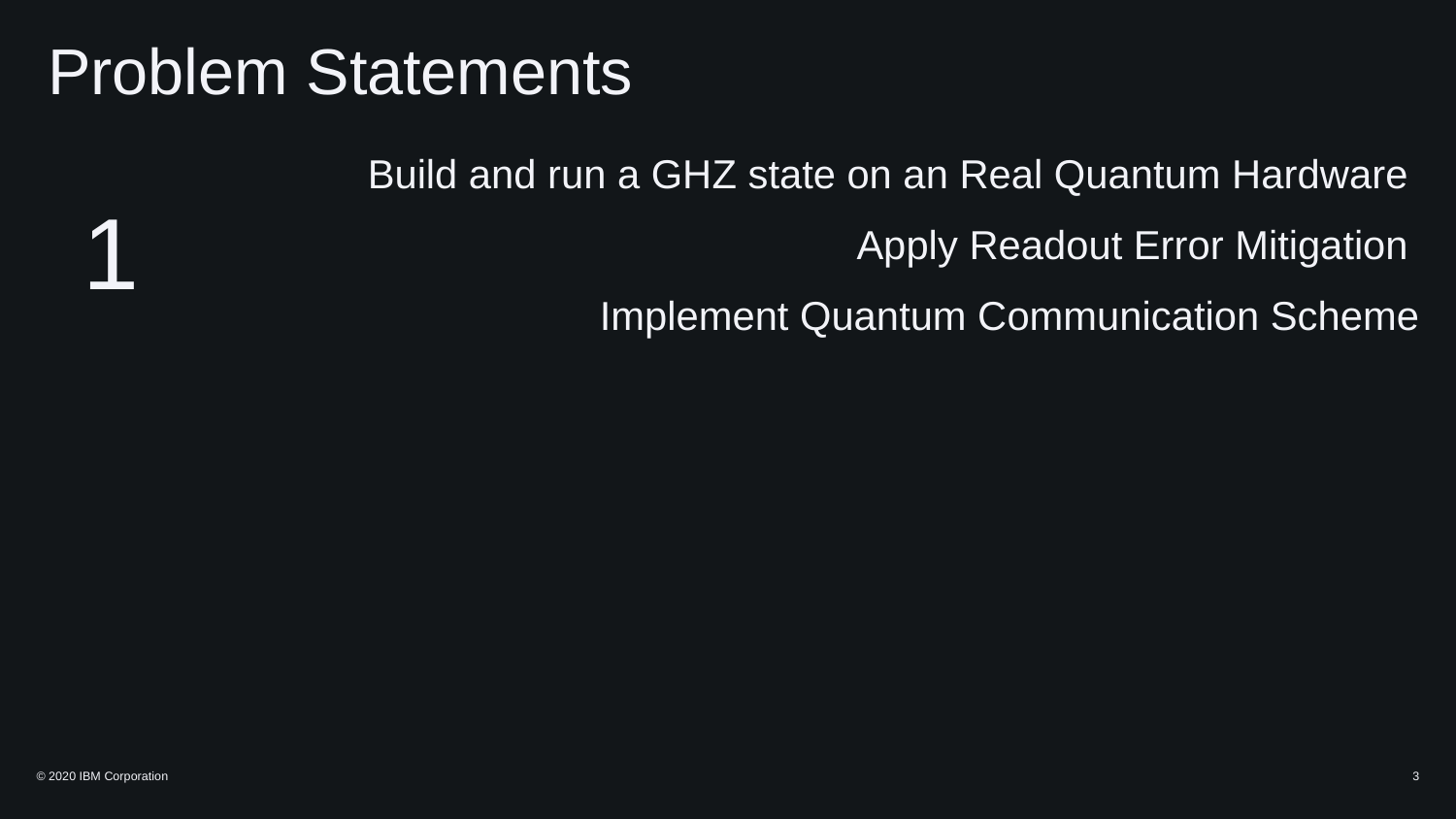

Problem Statements
Build and run a GHZ state on an Real Quantum Hardware
Apply Readout Error Mitigation
Implement Quantum Communication Scheme
1
© 2020 IBM Corporation
3